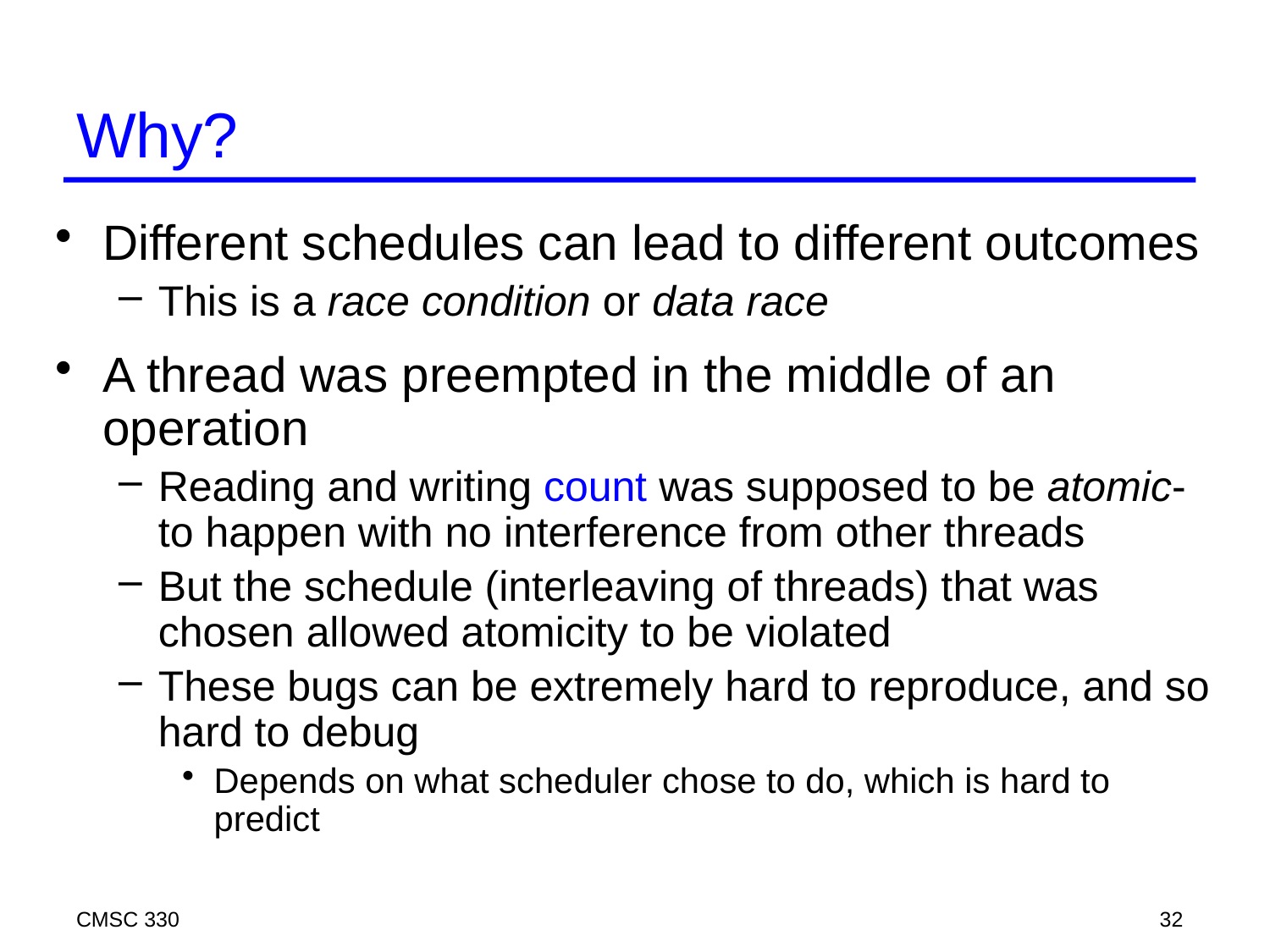

# Why?
Different schedules can lead to different outcomes
This is a race condition or data race
A thread was preempted in the middle of an operation
Reading and writing count was supposed to be atomic- to happen with no interference from other threads
But the schedule (interleaving of threads) that was chosen allowed atomicity to be violated
These bugs can be extremely hard to reproduce, and so hard to debug
Depends on what scheduler chose to do, which is hard to predict
CMSC 330
32